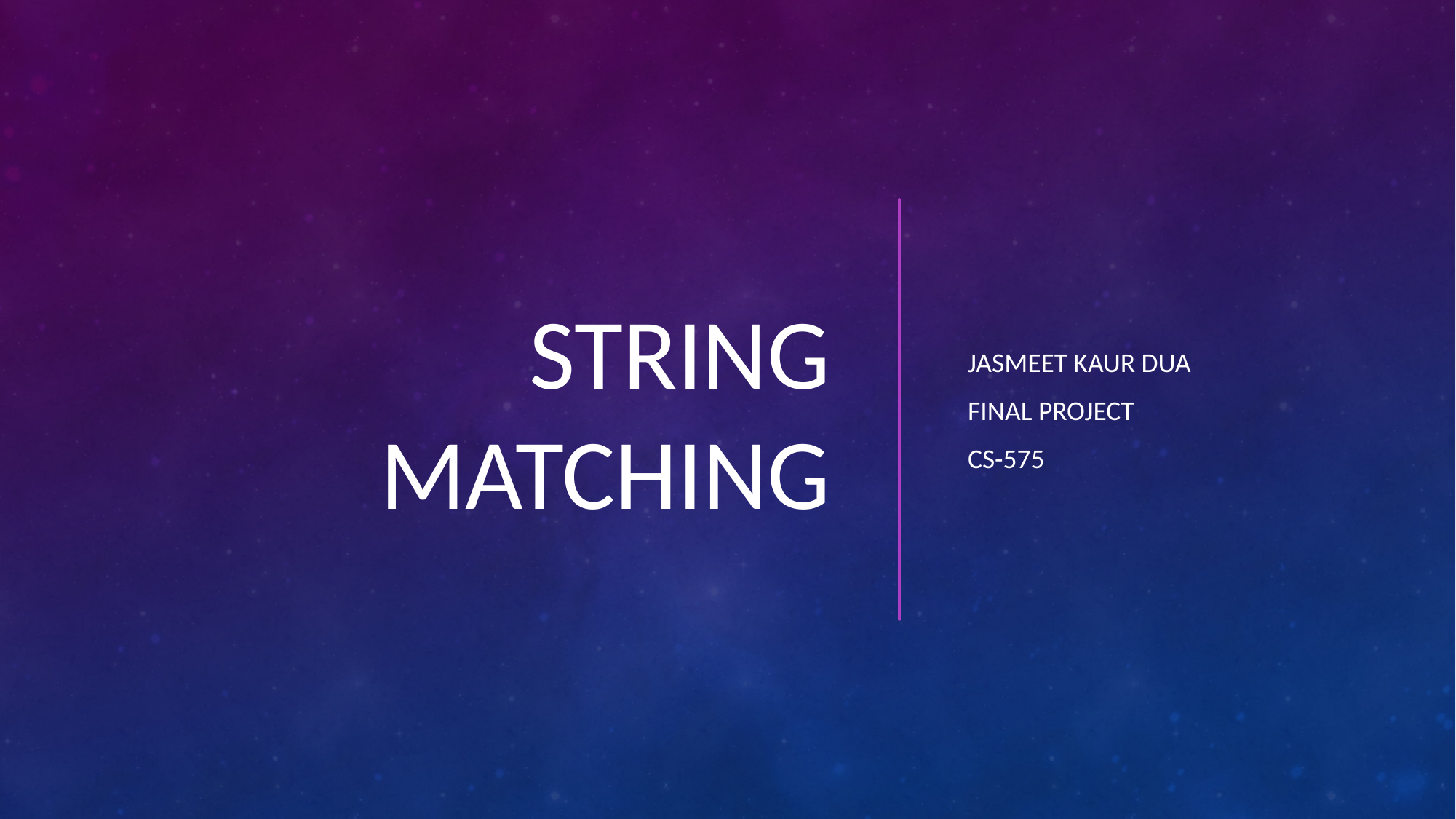

# String matching
Jasmeet kaur dua
Final project
CS-575